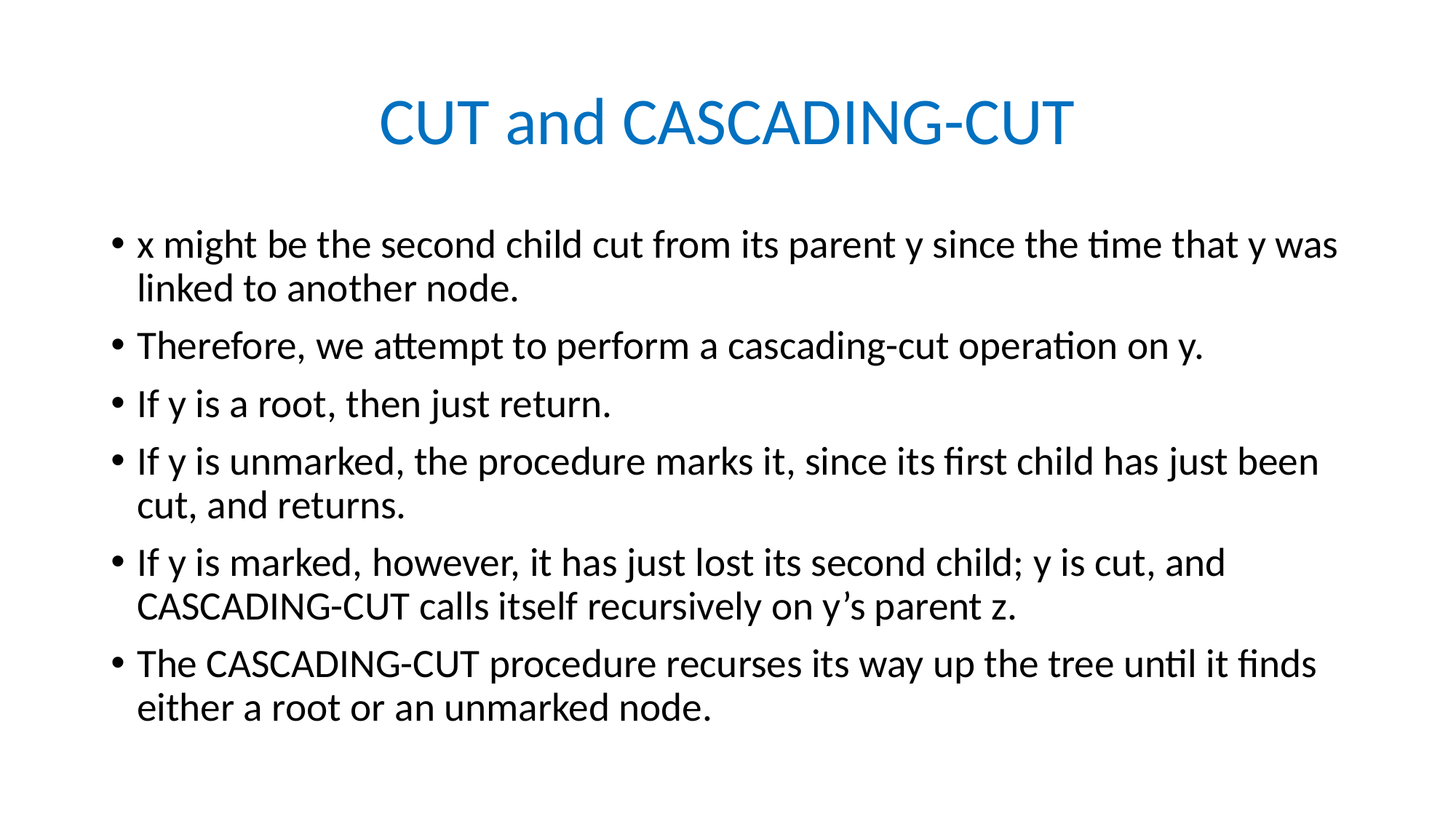

# CUT and CASCADING-CUT
x might be the second child cut from its parent y since the time that y was linked to another node.
Therefore, we attempt to perform a cascading-cut operation on y.
If y is a root, then just return.
If y is unmarked, the procedure marks it, since its first child has just been cut, and returns.
If y is marked, however, it has just lost its second child; y is cut, and CASCADING-CUT calls itself recursively on y’s parent z.
The CASCADING-CUT procedure recurses its way up the tree until it finds either a root or an unmarked node.